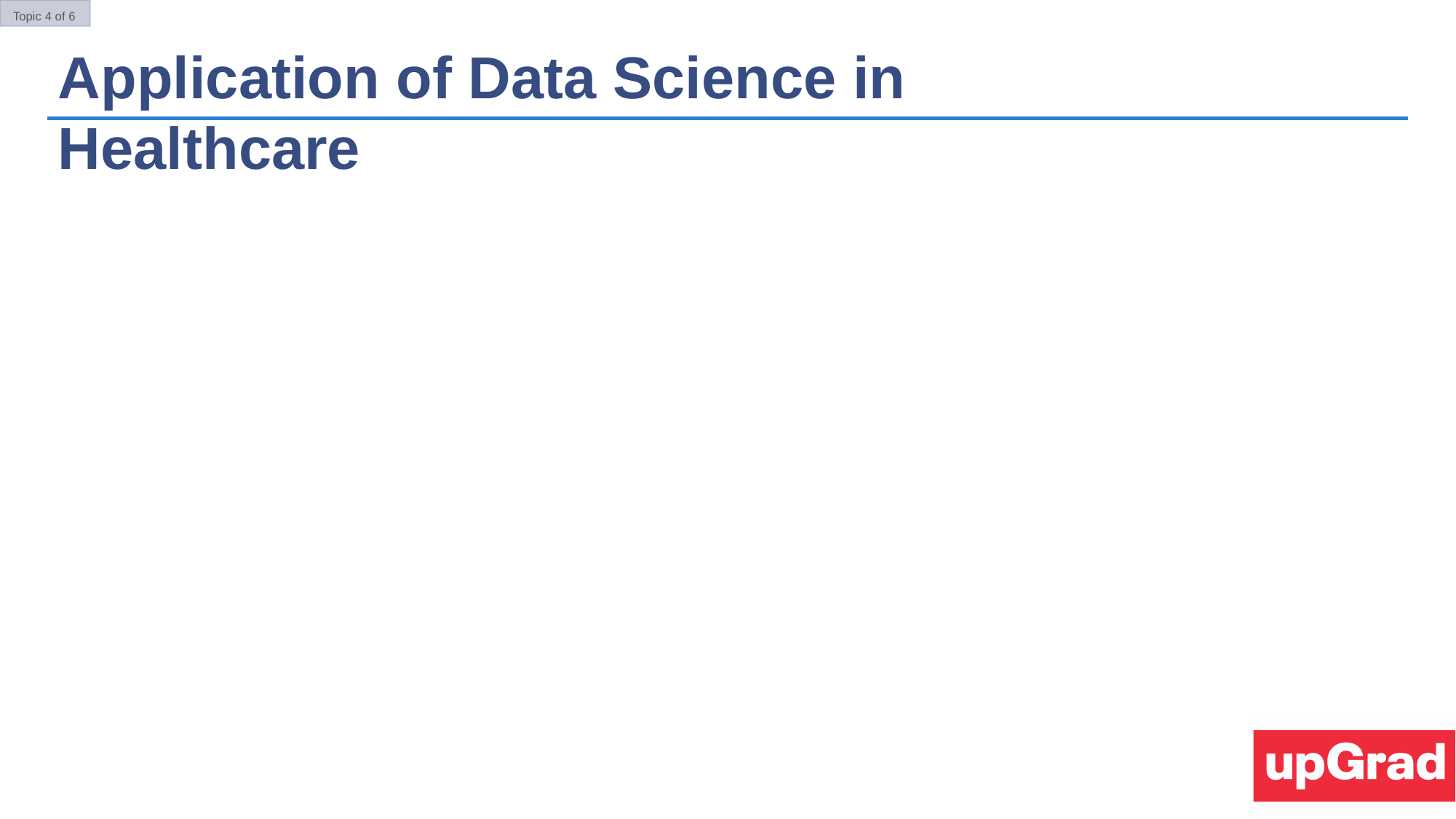

Topic 4 of 6

Application of Data Science in Healthcare